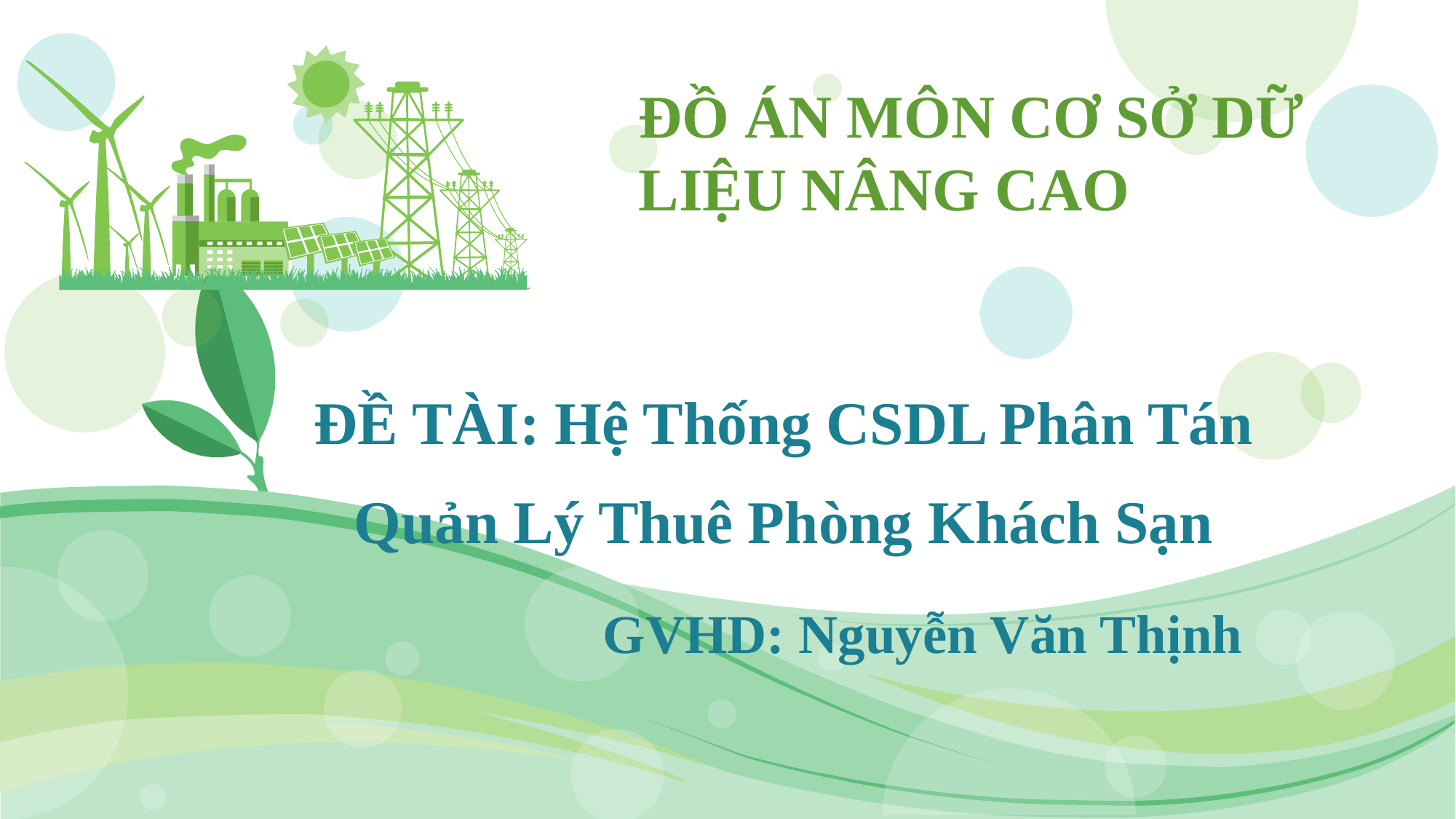

ĐỒ ÁN MÔN CƠ SỞ DỮ LIỆU NÂNG CAO

ĐỀ TÀI: Hệ Thống CSDL Phân Tán
Quản Lý Thuê Phòng Khách Sạn

GVHD: Nguyễn Văn Thịnh